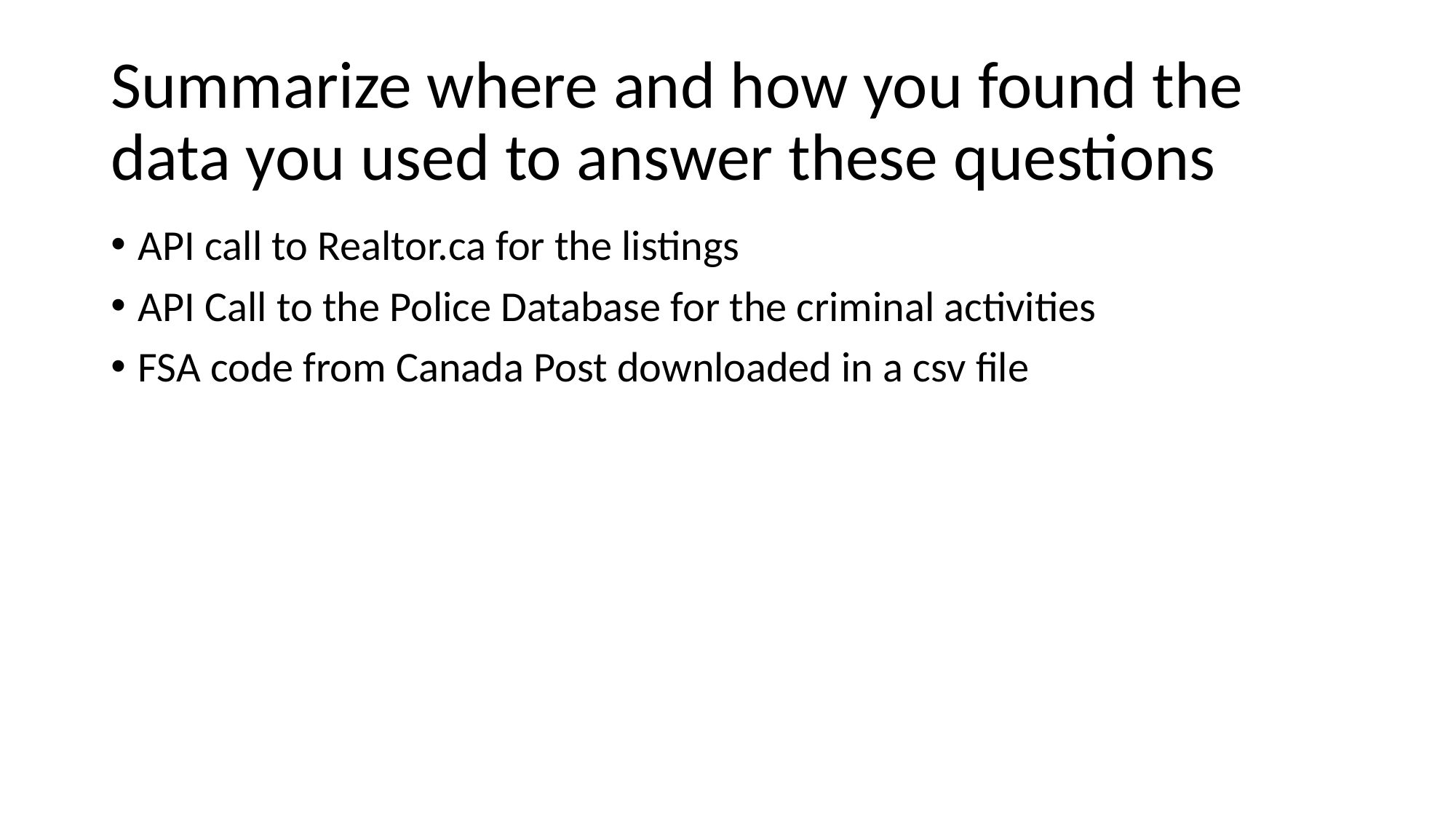

# Summarize where and how you found the data you used to answer these questions
API call to Realtor.ca for the listings
API Call to the Police Database for the criminal activities
FSA code from Canada Post downloaded in a csv file